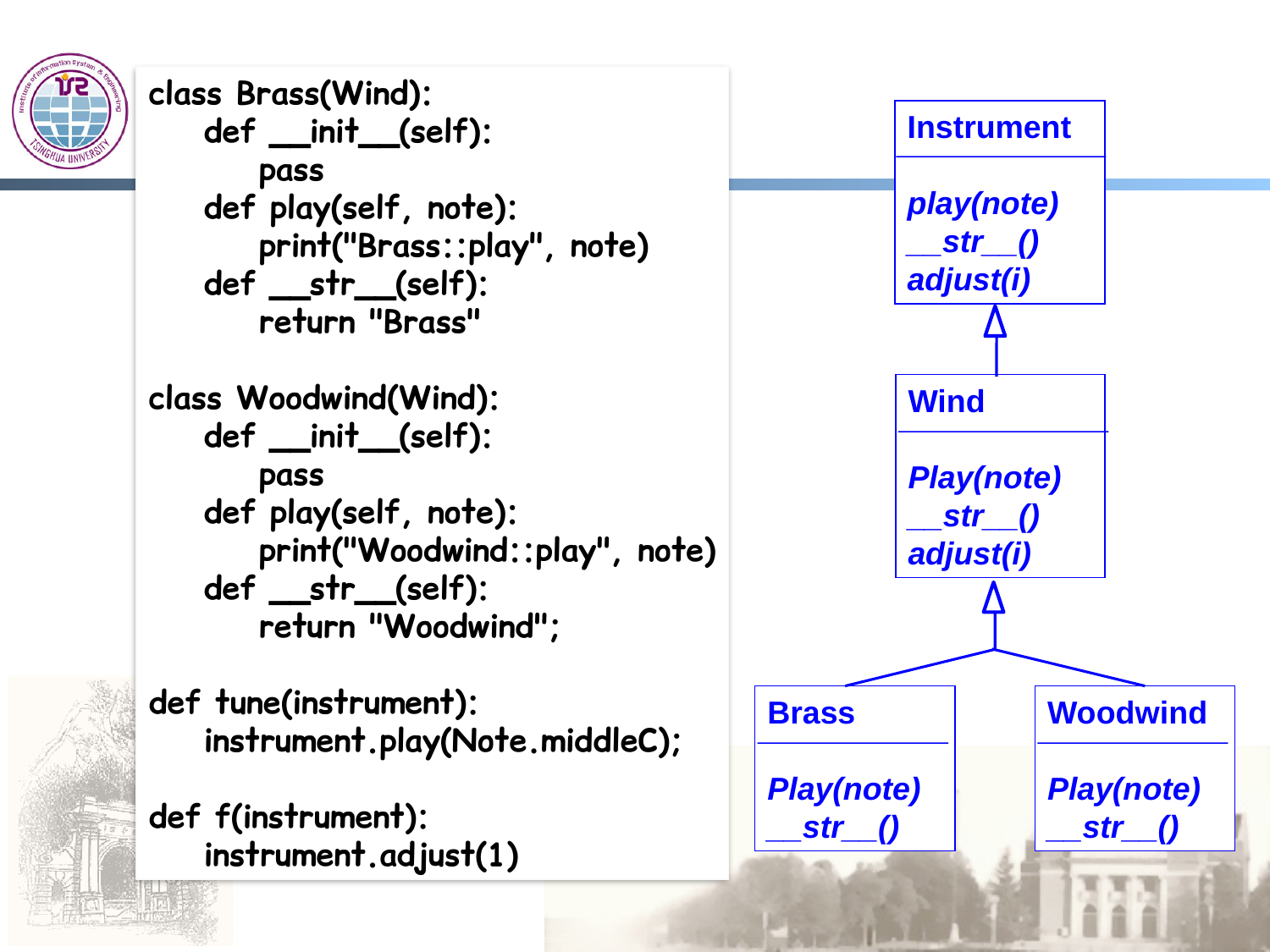

class Brass(Wind):
    def __init__(self):
        pass
    def play(self, note):
        print("Brass::play", note)
    def __str__(self):
        return "Brass"

class Woodwind(Wind):
    def __init__(self):
        pass
    def play(self, note):
        print("Woodwind::play", note)
    def __str__(self):
        return "Woodwind";

def tune(instrument):
    instrument.play(Note.middleC);

def f(instrument):
    instrument.adjust(1)
Instrument

play(note)
__str__()
adjust(i)

Wind

Play(note)
__str__()
adjust(i)

Brass

Play(note)
__str__()

Woodwind

Play(note)
__str__()